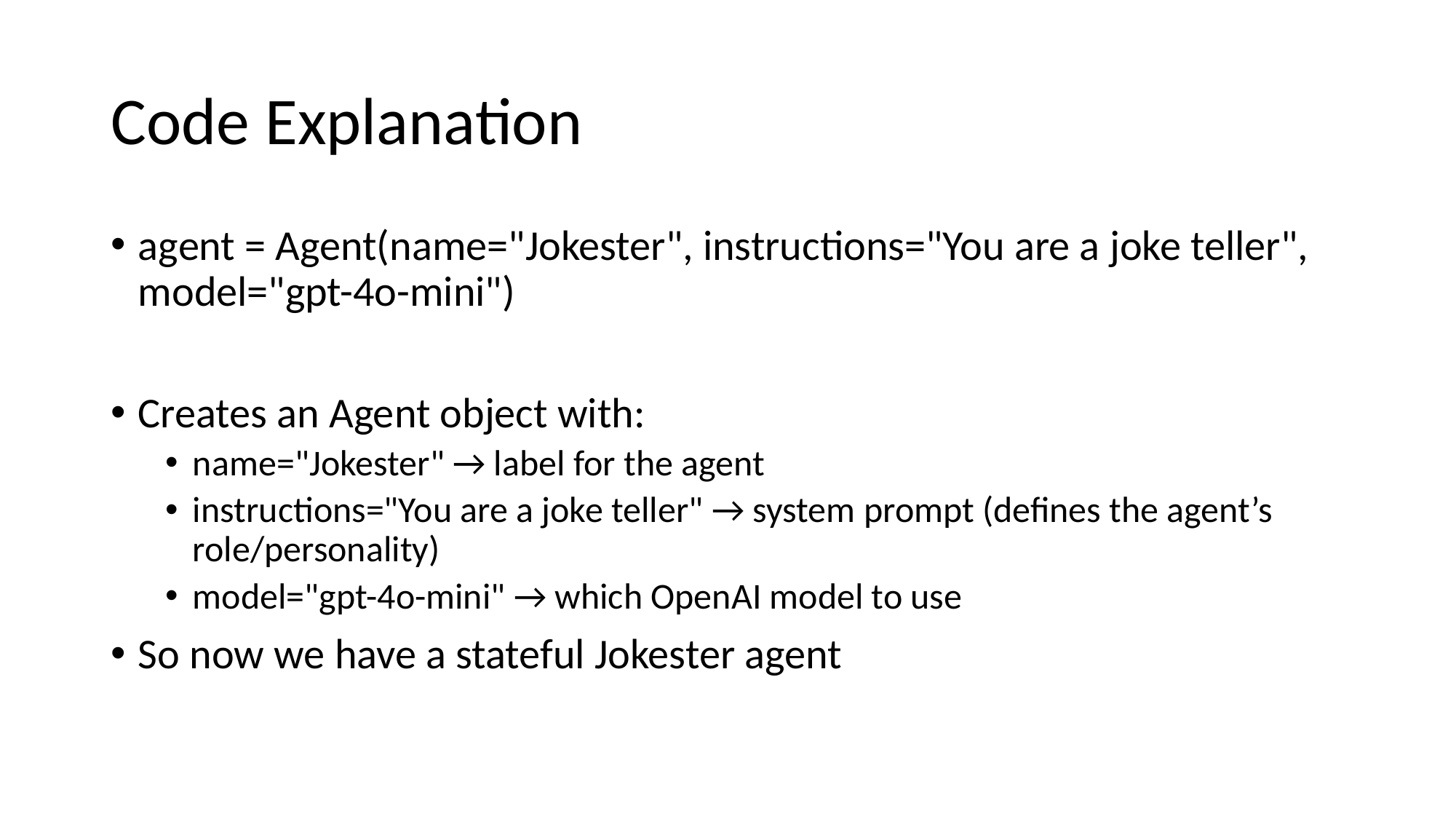

# Code Explanation
agent = Agent(name="Jokester", instructions="You are a joke teller", model="gpt-4o-mini")

Creates an Agent object with:
name="Jokester" → label for the agent
instructions="You are a joke teller" → system prompt (defines the agent’s role/personality)
model="gpt-4o-mini" → which OpenAI model to use
So now we have a stateful Jokester agent